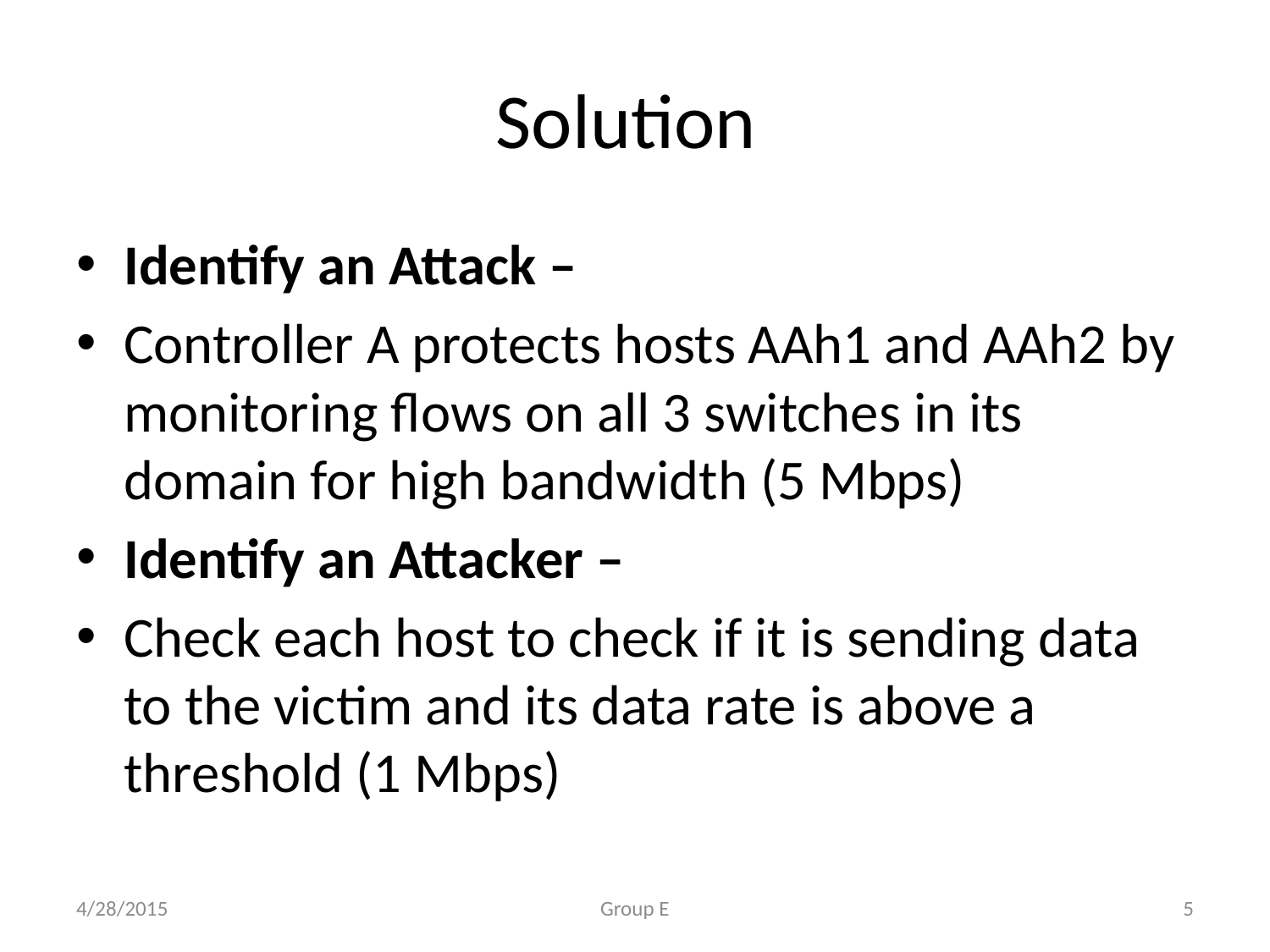

# Solution
Identify an Attack –
Controller A protects hosts AAh1 and AAh2 by monitoring flows on all 3 switches in its domain for high bandwidth (5 Mbps)
Identify an Attacker –
Check each host to check if it is sending data to the victim and its data rate is above a threshold (1 Mbps)

4/28/2015
Group E
5